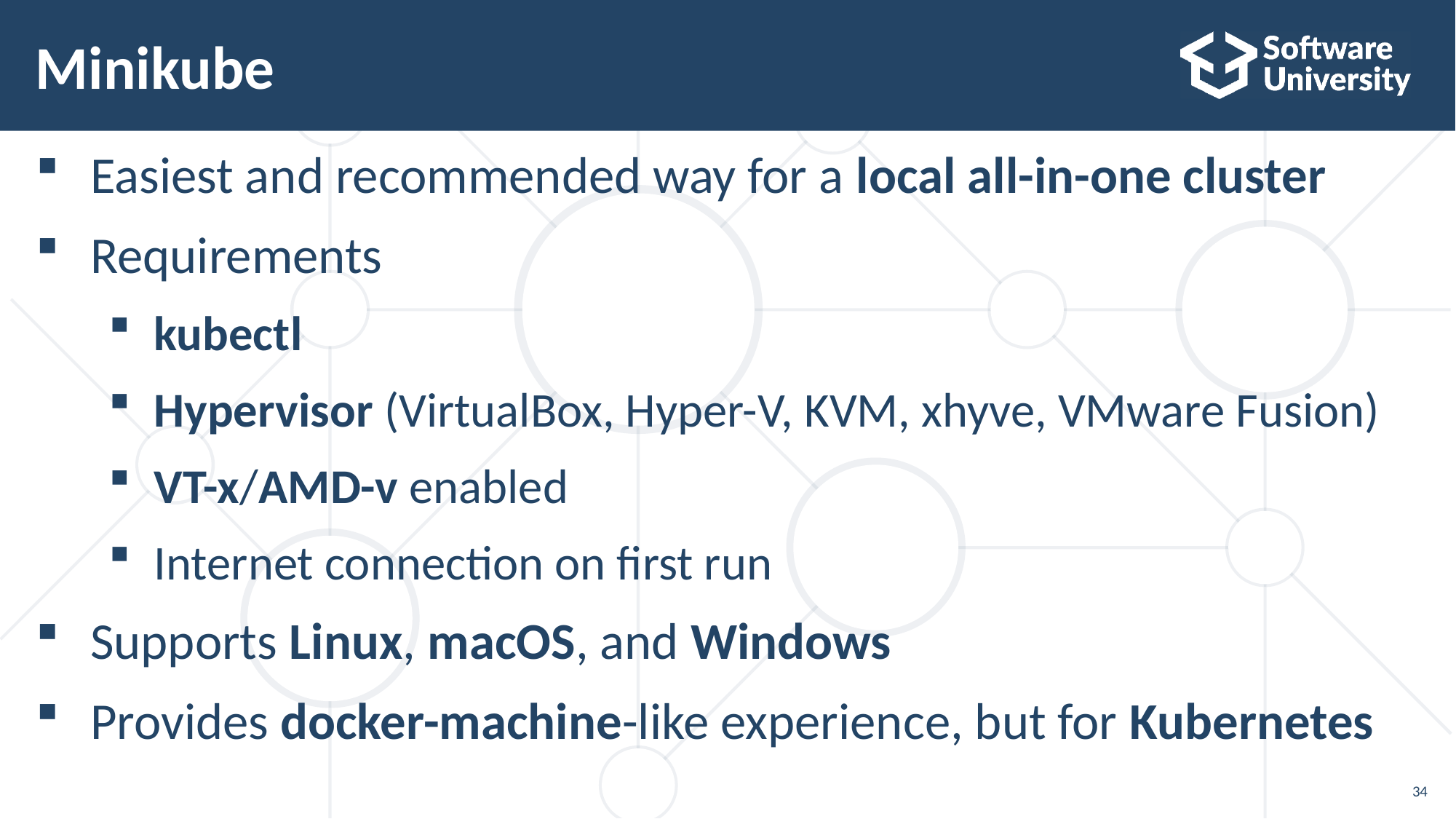

# Minikube
Easiest and recommended way for a local all-in-one cluster
Requirements
kubectl
Hypervisor (VirtualBox, Hyper-V, KVM, xhyve, VMware Fusion)
VT-x/AMD-v enabled
Internet connection on first run
Supports Linux, macOS, and Windows
Provides docker-machine-like experience, but for Kubernetes
34